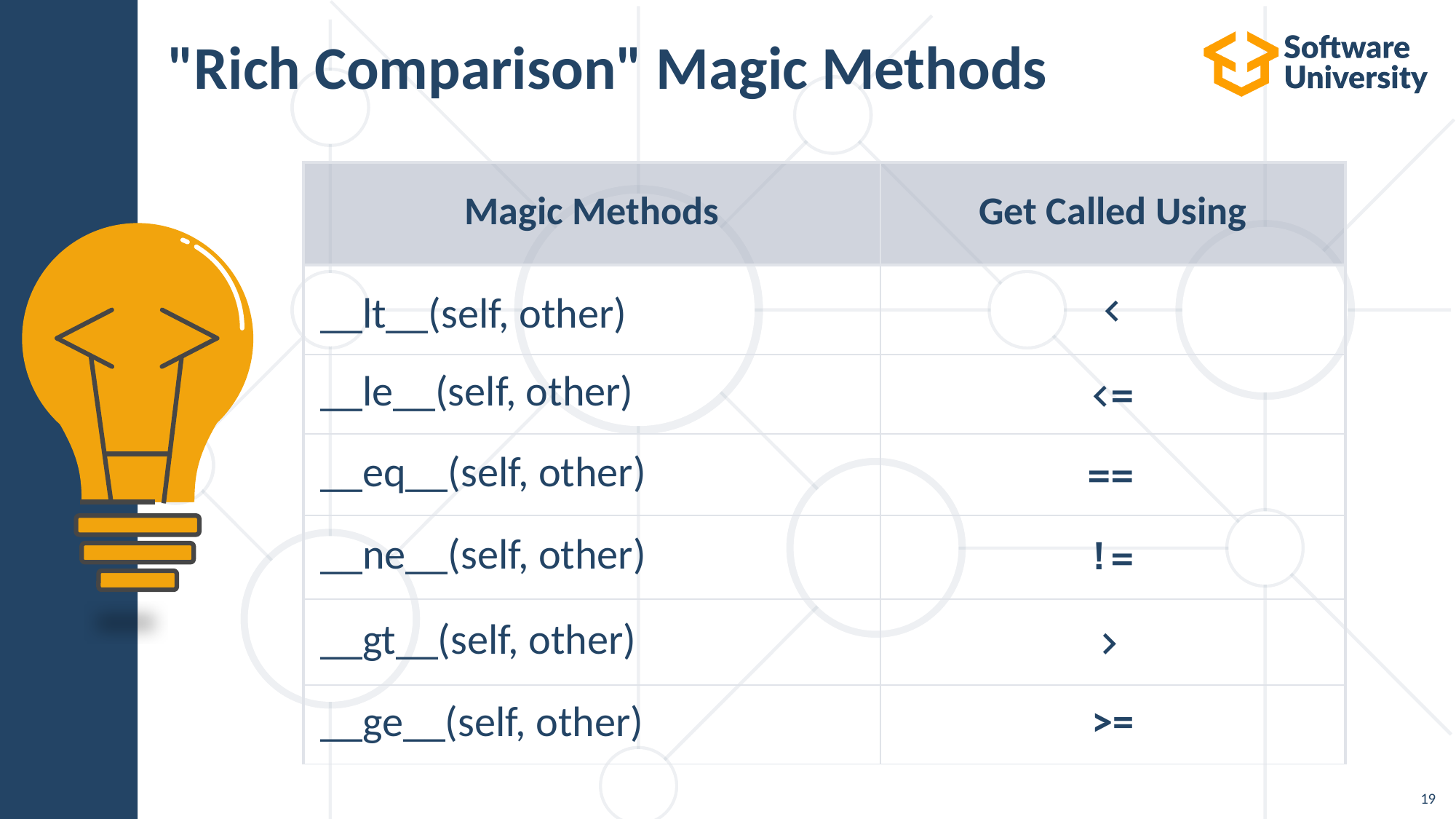

# "Rich Comparison" Magic Methods
| Magic Methods | Get Called Using |
| --- | --- |
| \_\_lt\_\_(self, other) | < |
| \_\_le\_\_(self, other) | <= |
| \_\_eq\_\_(self, other) | == |
| \_\_ne\_\_(self, other) | != |
| \_\_gt\_\_(self, other) | > |
| \_\_ge\_\_(self, other) | >= |
19